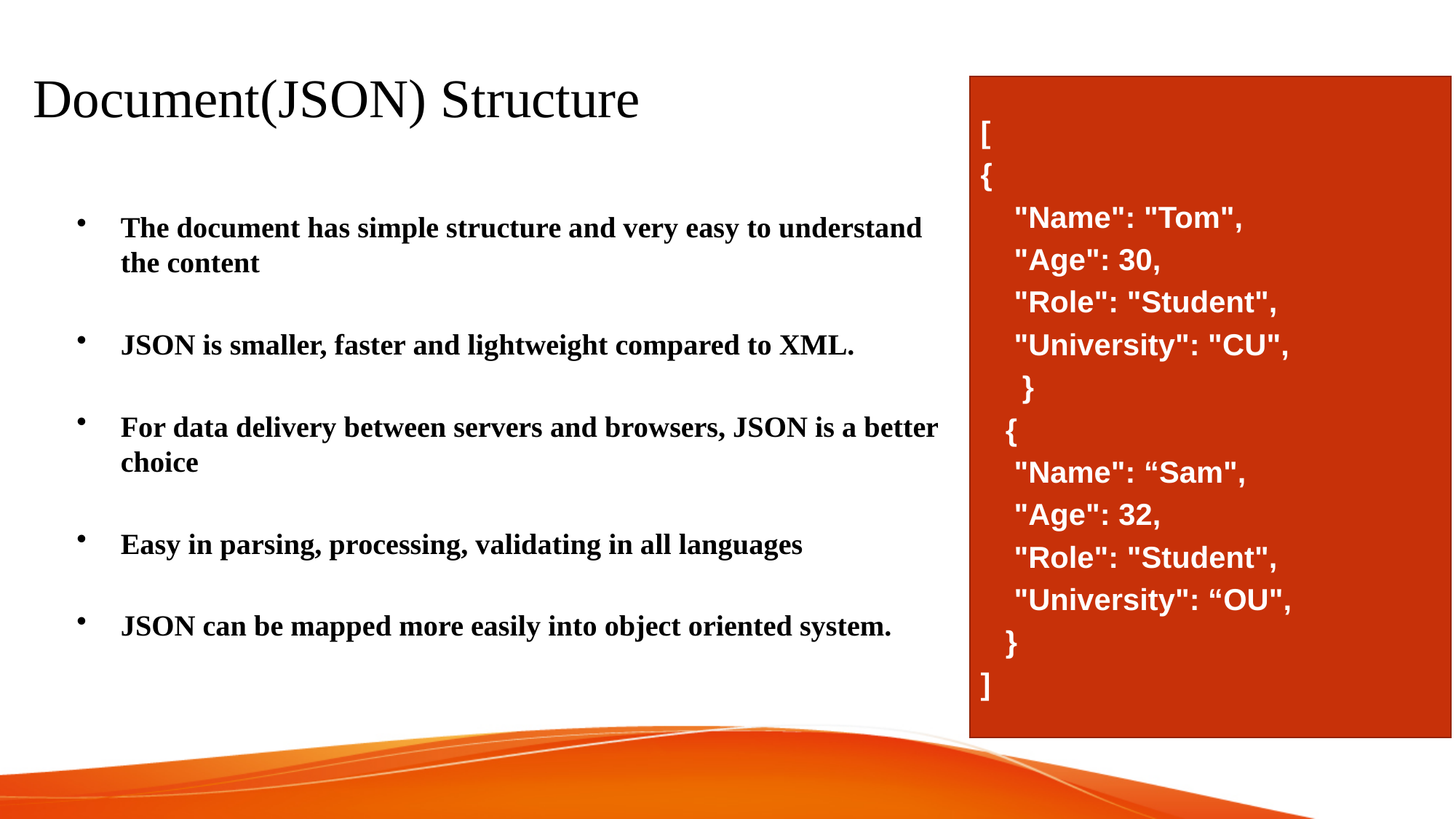

# Document(JSON) Structure
[
{
    "Name": "Tom",
    "Age": 30,
    "Role": "Student",
    "University": "CU",
     }
   {
    "Name": “Sam",
    "Age": 32,
    "Role": "Student",
    "University": “OU",
   }
]
The document has simple structure and very easy to understand the content

JSON is smaller, faster and lightweight compared to XML.

For data delivery between servers and browsers, JSON is a better choice

Easy in parsing, processing, validating in all languages

JSON can be mapped more easily into object oriented system.